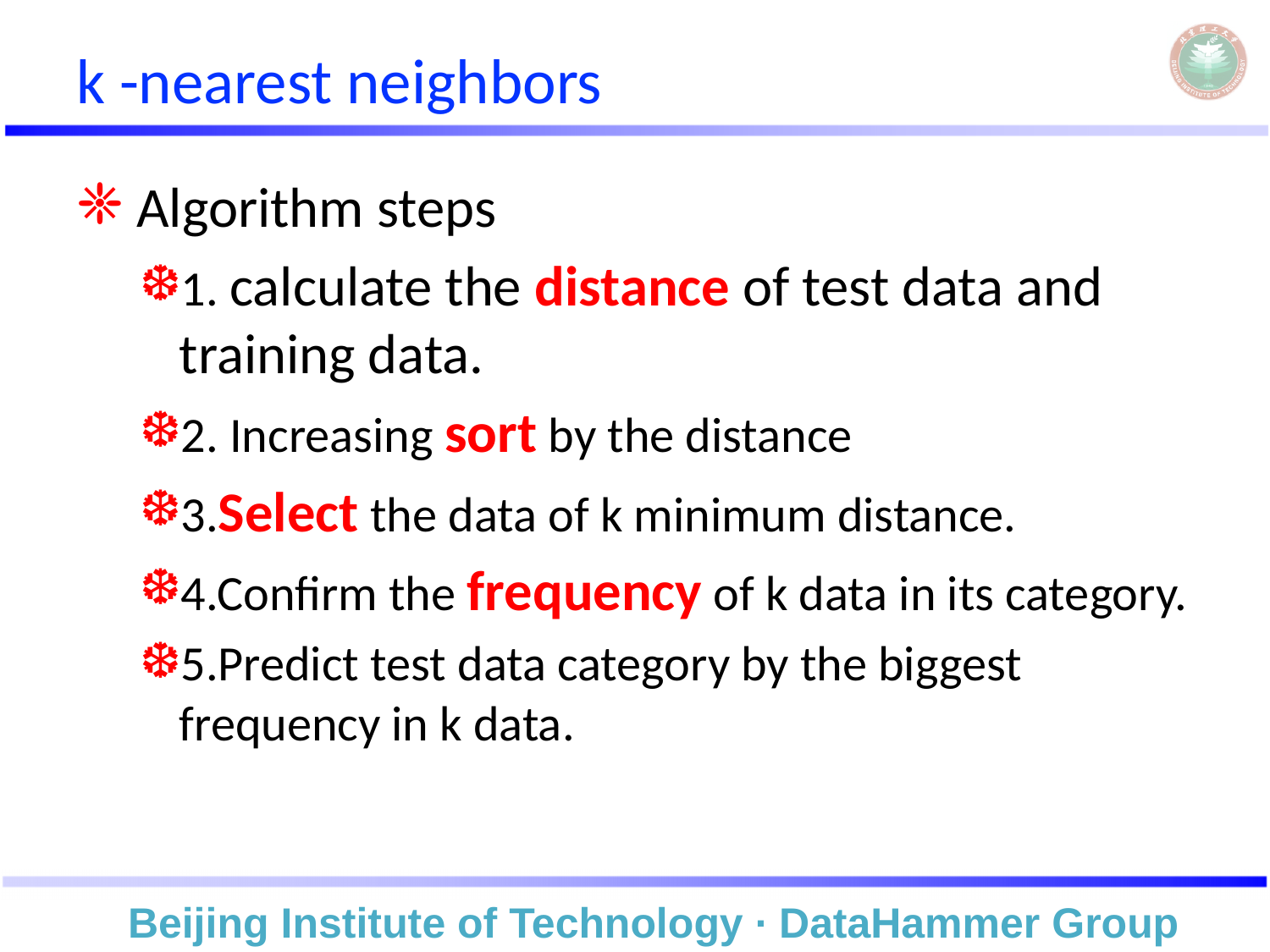

# k -nearest neighbors
 Algorithm steps
1. calculate the distance of test data and training data.
2. Increasing sort by the distance
3.Select the data of k minimum distance.
4.Confirm the frequency of k data in its category.
5.Predict test data category by the biggest frequency in k data.